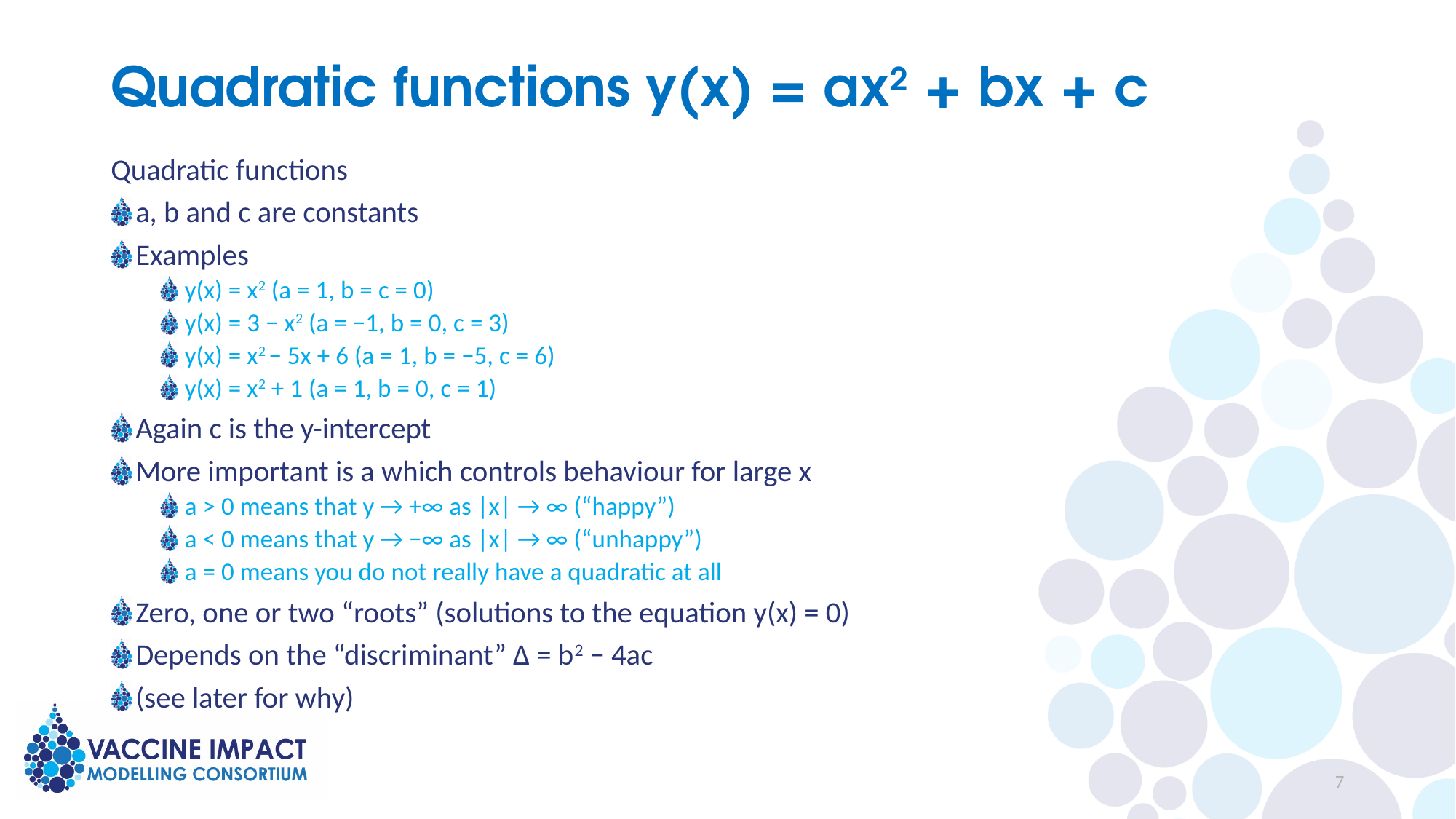

# Quadratic functions y(x) = ax2 + bx + c
Quadratic functions
a, b and c are constants
Examples
y(x) = x2 (a = 1, b = c = 0)
y(x) = 3 − x2 (a = −1, b = 0, c = 3)
y(x) = x2 − 5x + 6 (a = 1, b = −5, c = 6)
y(x) = x2 + 1 (a = 1, b = 0, c = 1)
Again c is the y-intercept
More important is a which controls behaviour for large x
a > 0 means that y → +∞ as |x| → ∞ (“happy”)
a < 0 means that y → −∞ as |x| → ∞ (“unhappy”)
a = 0 means you do not really have a quadratic at all
Zero, one or two “roots” (solutions to the equation y(x) = 0)
Depends on the “discriminant” Δ = b2 − 4ac
(see later for why)
7